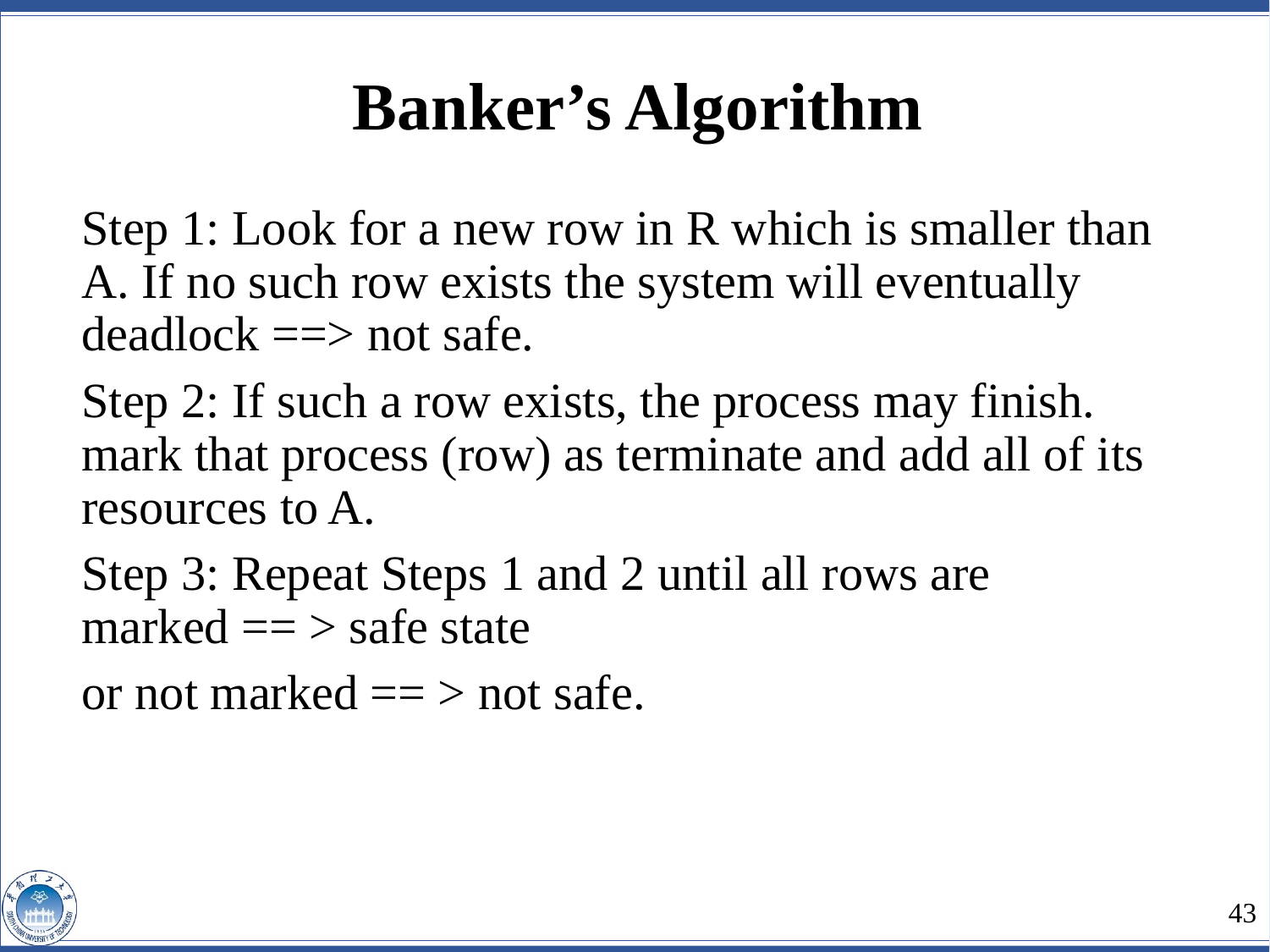

Banker’s Algorithm
Step 1: Look for a new row in R which is smaller than A. If no such row exists the system will eventually deadlock ==> not safe.
Step 2: If such a row exists, the process may finish. mark that process (row) as terminate and add all of its resources to A.
Step 3: Repeat Steps 1 and 2 until all rows are     marked == > safe state
or not marked == > not safe.
43